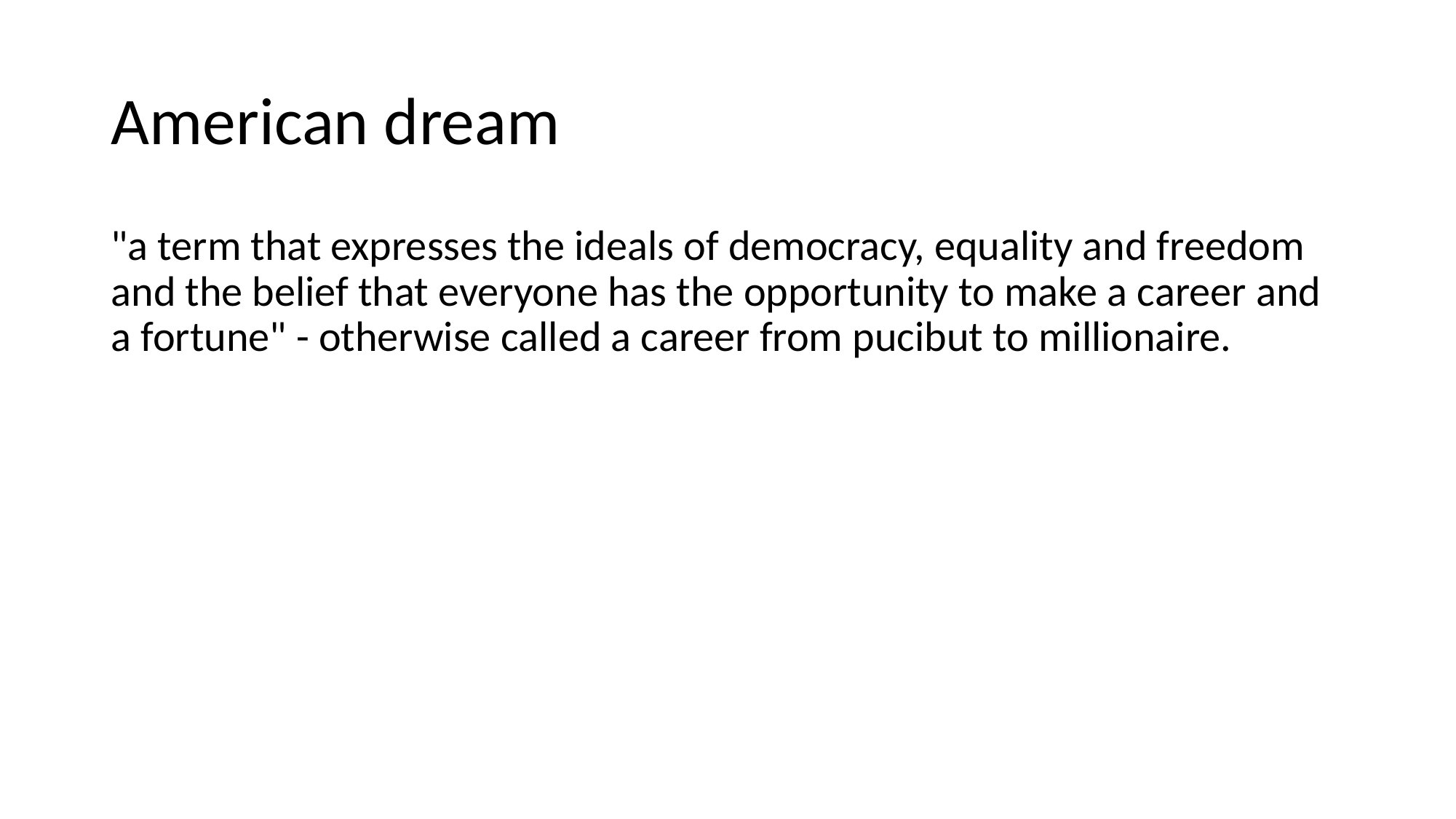

# American dream
"a term that expresses the ideals of democracy, equality and freedom and the belief that everyone has the opportunity to make a career and a fortune" - otherwise called a career from pucibut to millionaire.